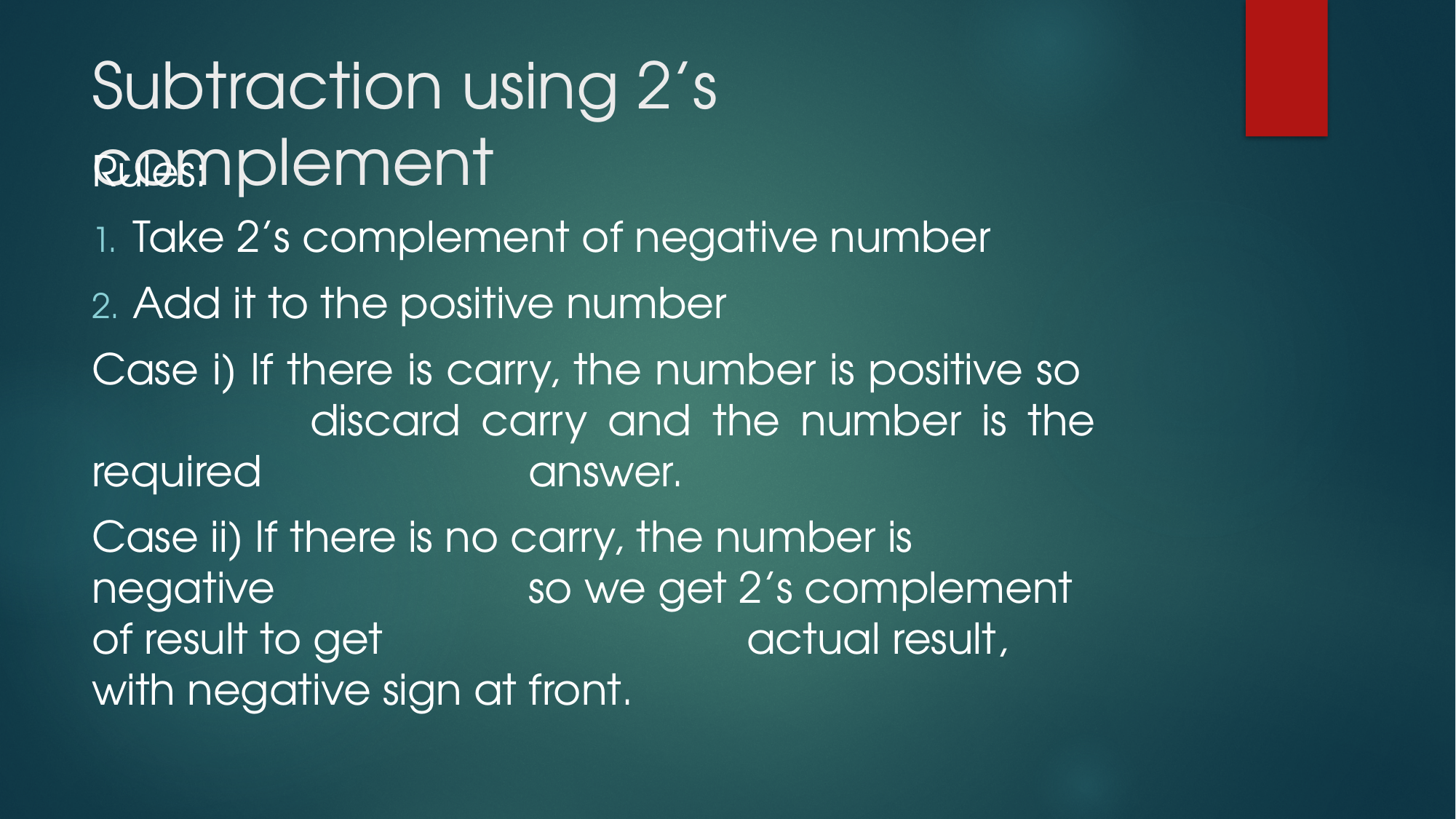

# Subtraction using 2’s complement
Rules:
Take 2’s complement of negative number
Add it to the positive number
Case i) If there is carry, the number is positive so 			discard carry and the number is the required 			answer.
Case ii) If there is no carry, the number is negative 			so we get 2’s complement of result to get 		  		actual result, with negative sign at front.